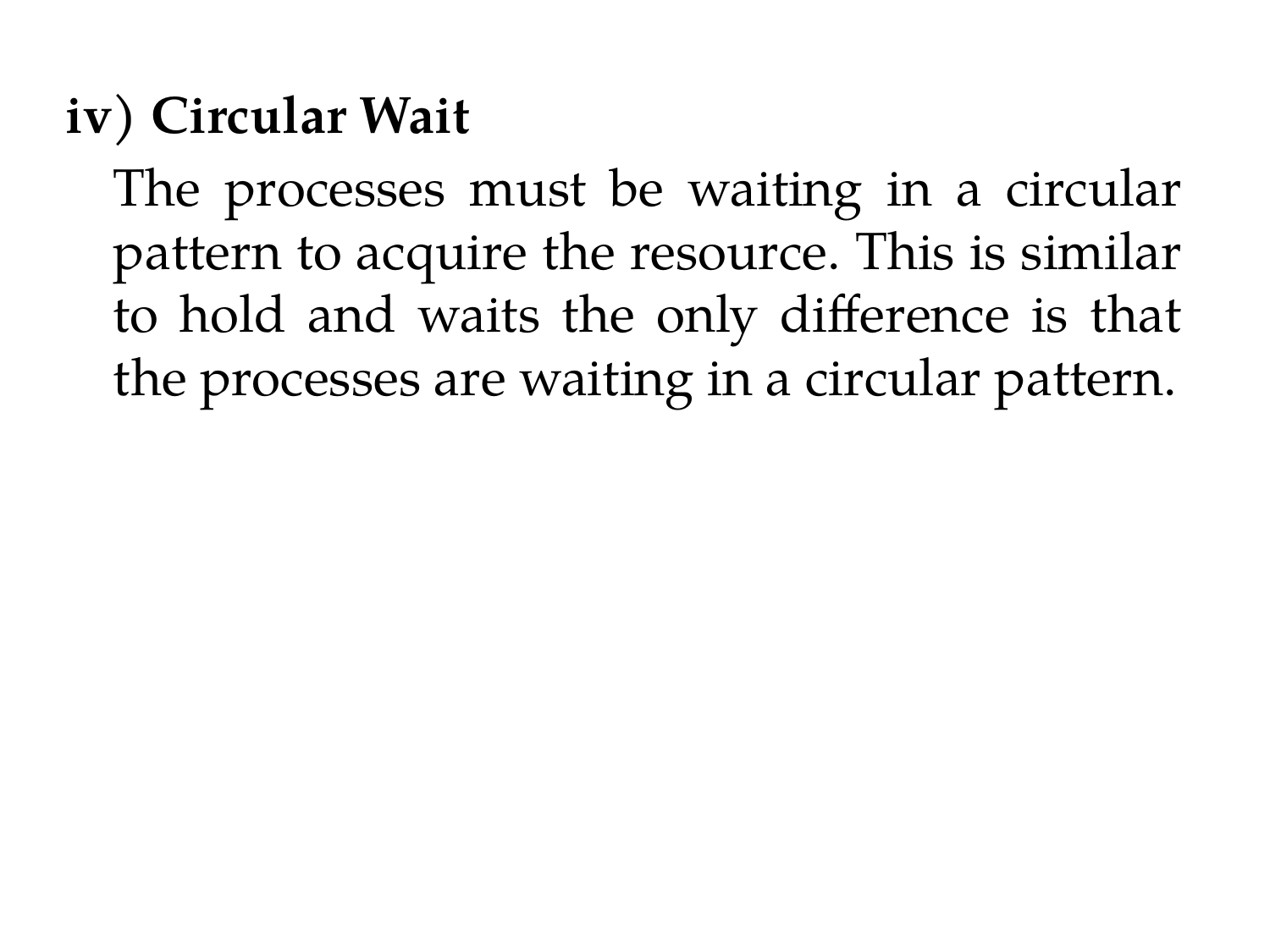

iv) Circular Wait
	The processes must be waiting in a circular pattern to acquire the resource. This is similar to hold and waits the only difference is that the processes are waiting in a circular pattern.